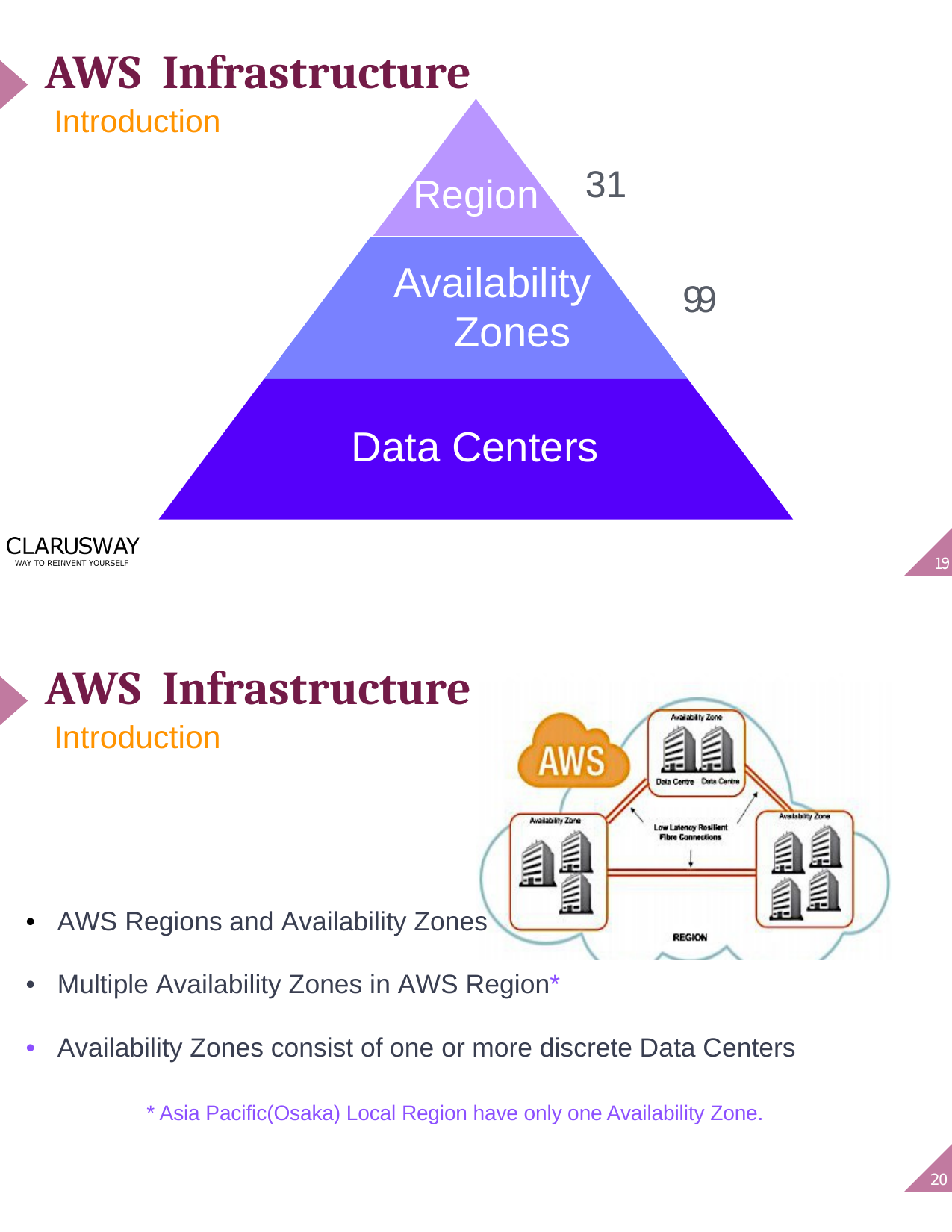

AWS  Infrastructure

Introduction

Region

31

19

Availability
Zones

9

9

Data Centers

19

AWS  Infrastructure

Introduction

20

•   AWS Regions and Availability Zones
•   Multiple Availability Zones in AWS Region*
•   Availability Zones consist of one or more discrete Data Centers
* Asia Pacific(Osaka) Local Region have only one Availability Zone.

20